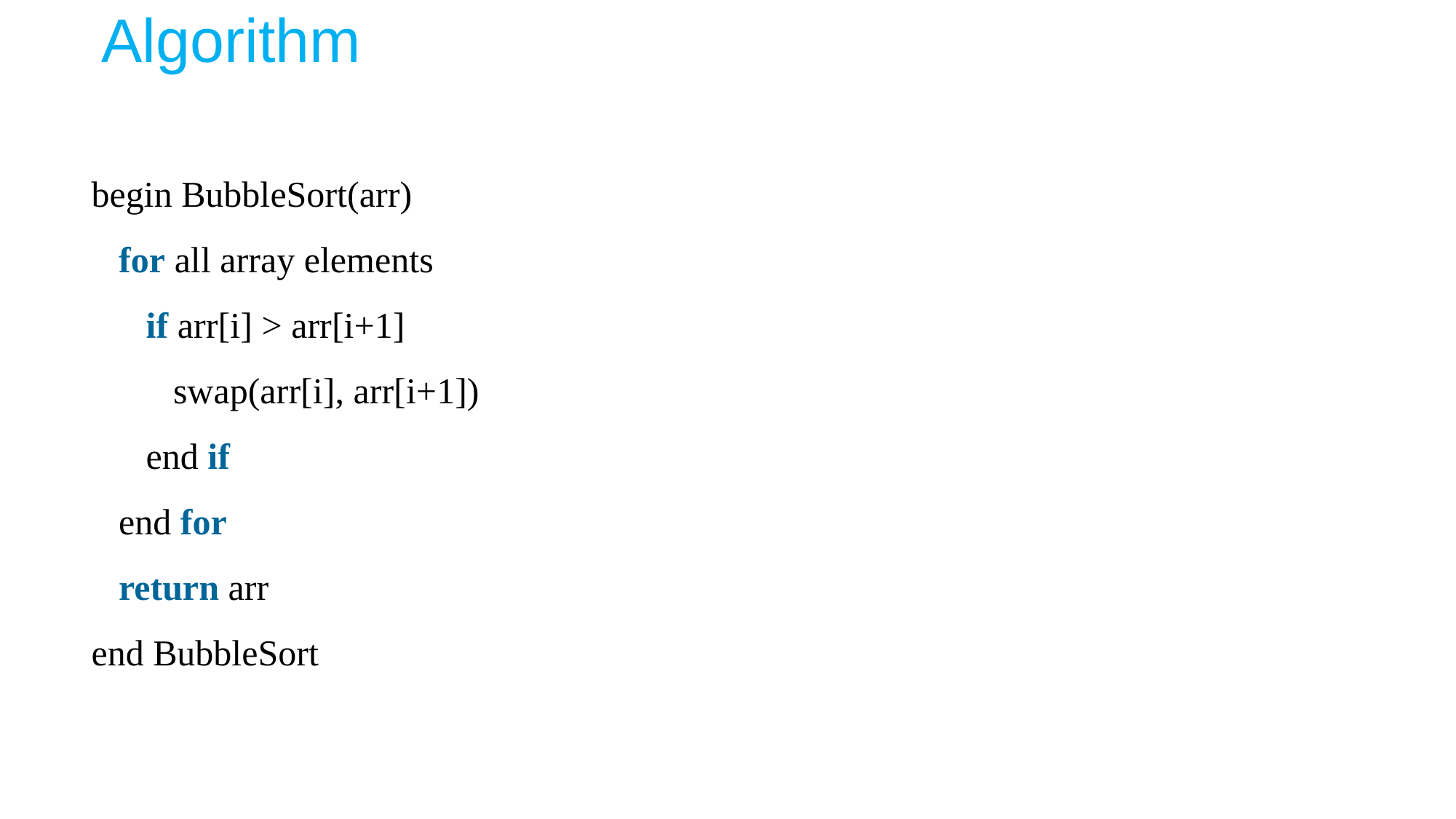

# Algorithm
begin BubbleSort(arr)
   for all array elements
      if arr[i] > arr[i+1]
         swap(arr[i], arr[i+1])
      end if
   end for
   return arr
end BubbleSort